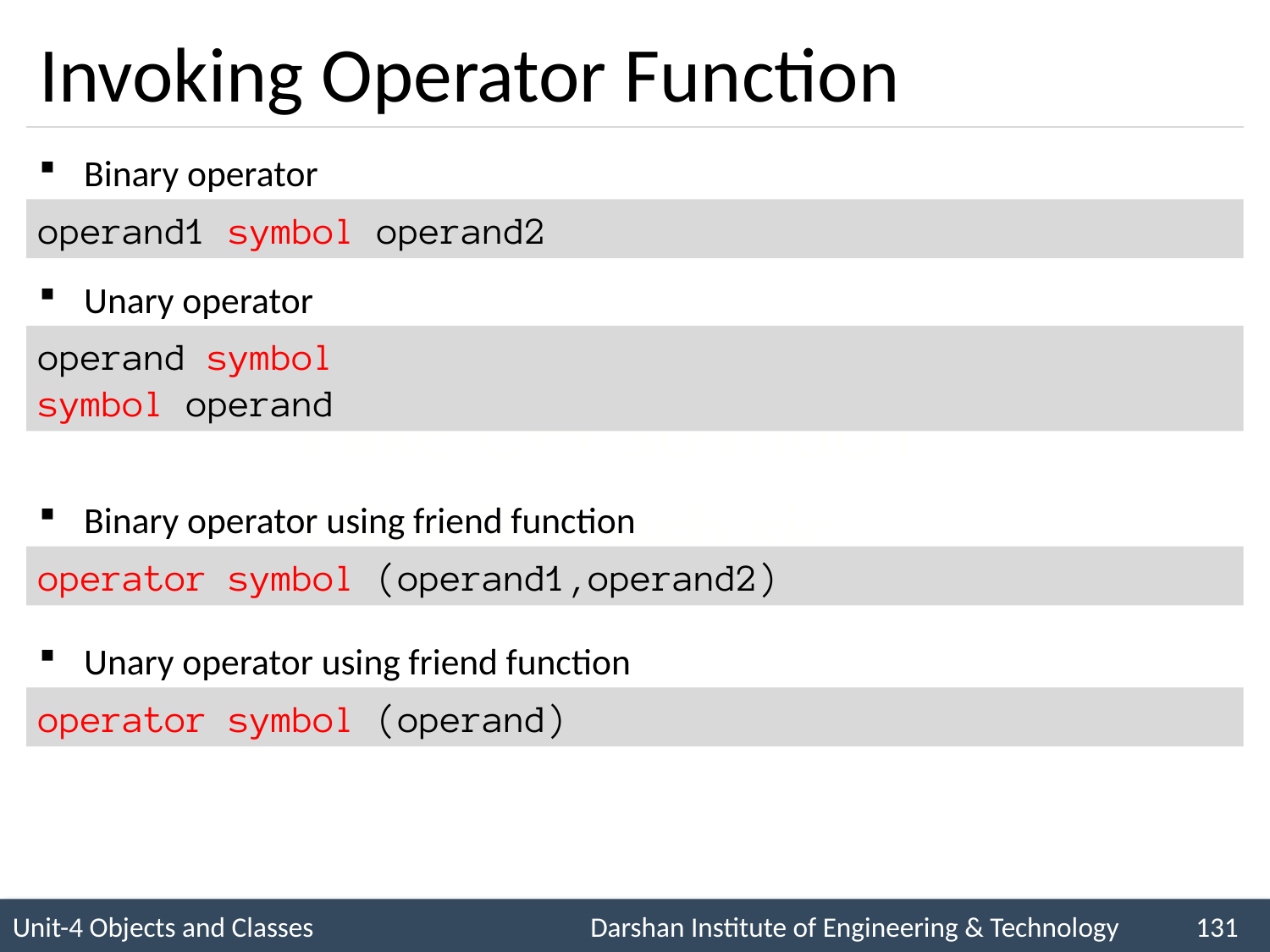

# Invoking Operator Function
Binary operator
operand1 symbol operand2
Unary operator
operand symbol
symbol operand
Binary operator using friend function
operator symbol (operand1,operand2)
Unary operator using friend function
operator symbol (operand)